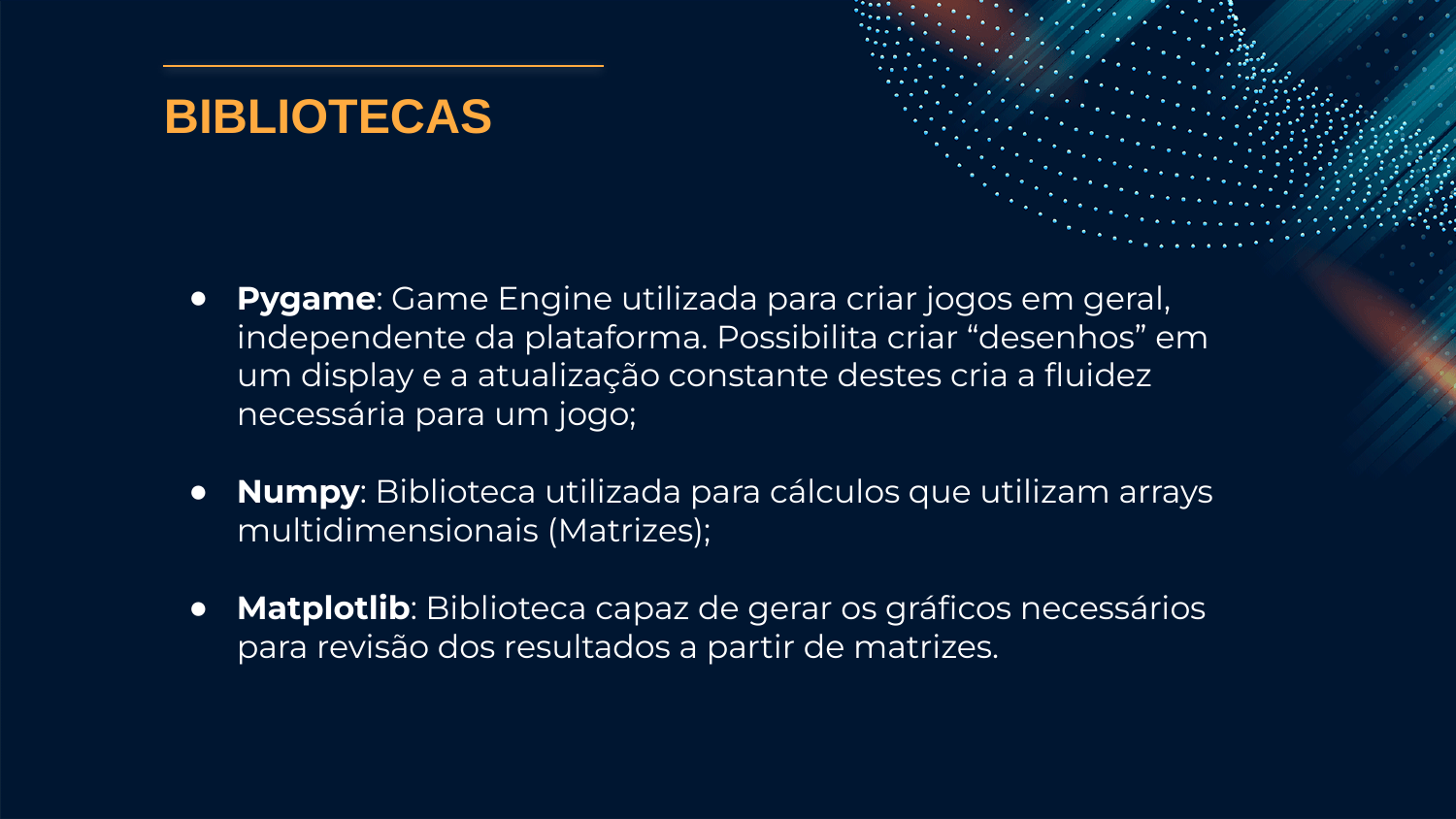

# BIBLIOTECAS
Pygame: Game Engine utilizada para criar jogos em geral, independente da plataforma. Possibilita criar “desenhos” em um display e a atualização constante destes cria a fluidez necessária para um jogo;

Numpy: Biblioteca utilizada para cálculos que utilizam arrays multidimensionais (Matrizes);

Matplotlib: Biblioteca capaz de gerar os gráficos necessários para revisão dos resultados a partir de matrizes.